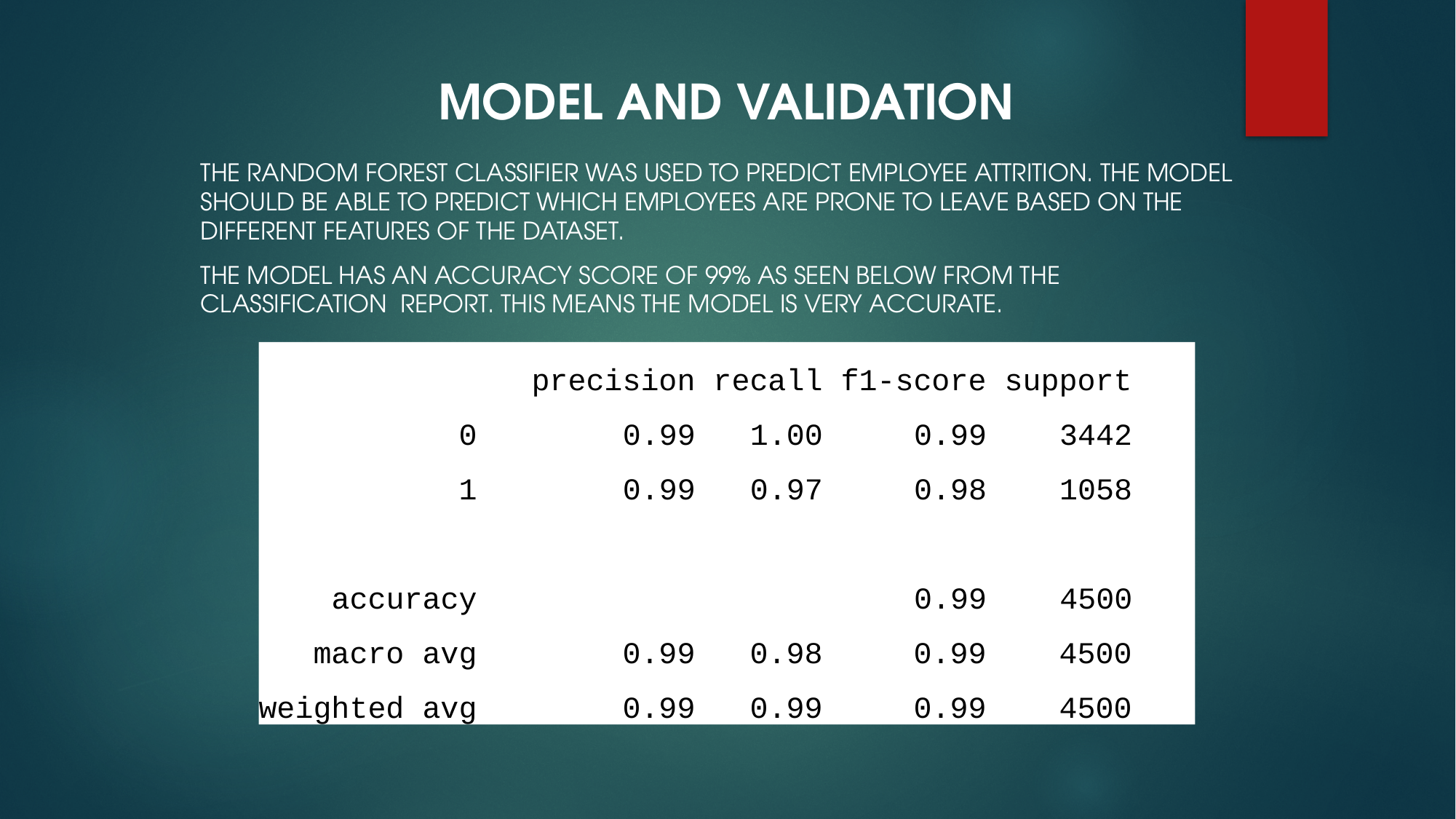

Model and validation
The Random Forest classifier was used to predict employee attrition. The model should be able to predict which employees are prone to leave based on the different features of the dataset.
The model has an accuracy score of 99% as seen below from the classification  report. This means the model is very accurate.

               precision recall f1-score support
           0        0.99   1.00     0.99    3442
           1        0.99   0.97     0.98    1058

    accuracy                        0.99    4500
   macro avg        0.99   0.98     0.99    4500
weighted avg        0.99   0.99     0.99    4500